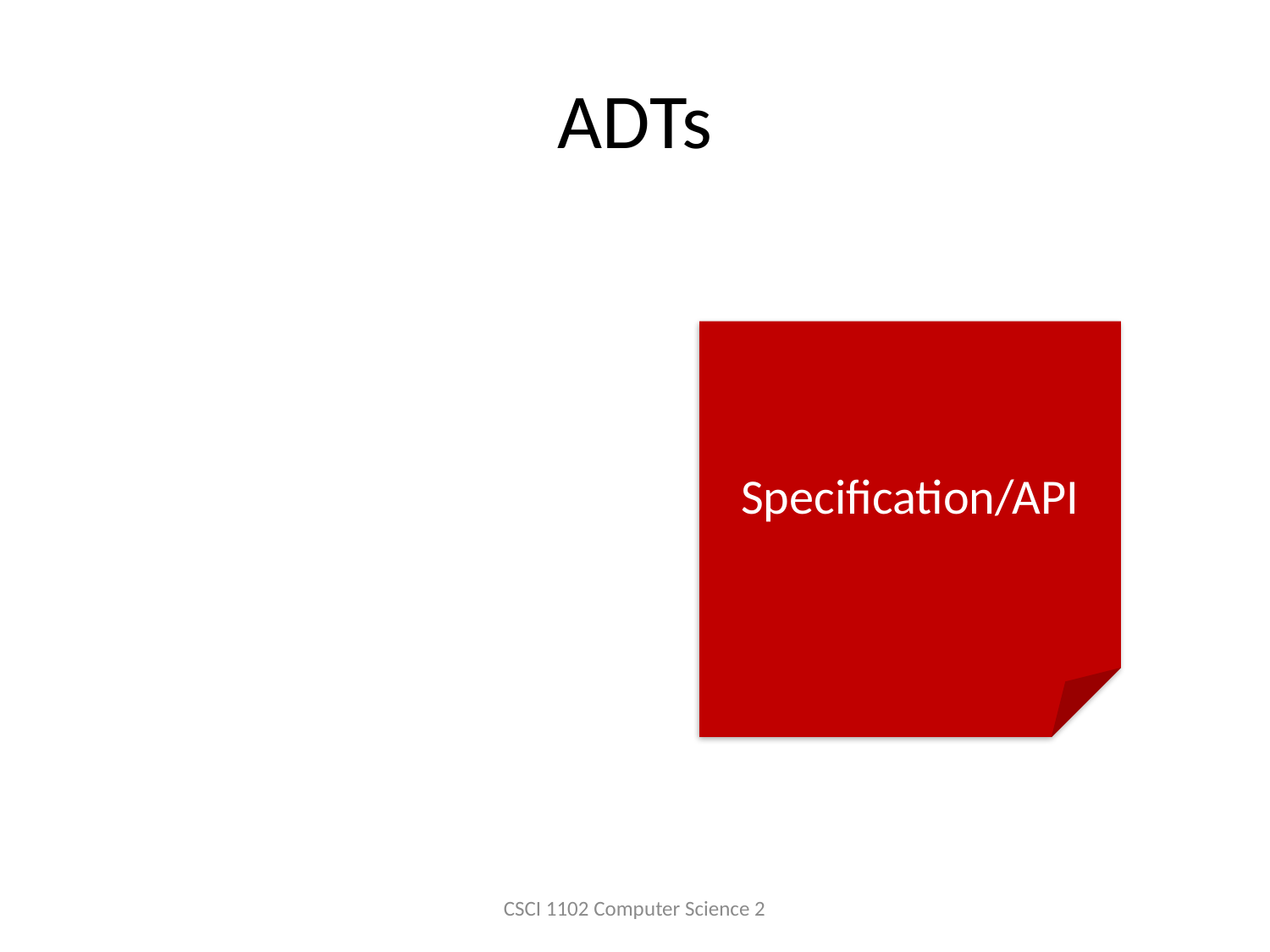

# ADTs
Specification/API
CSCI 1102 Computer Science 2